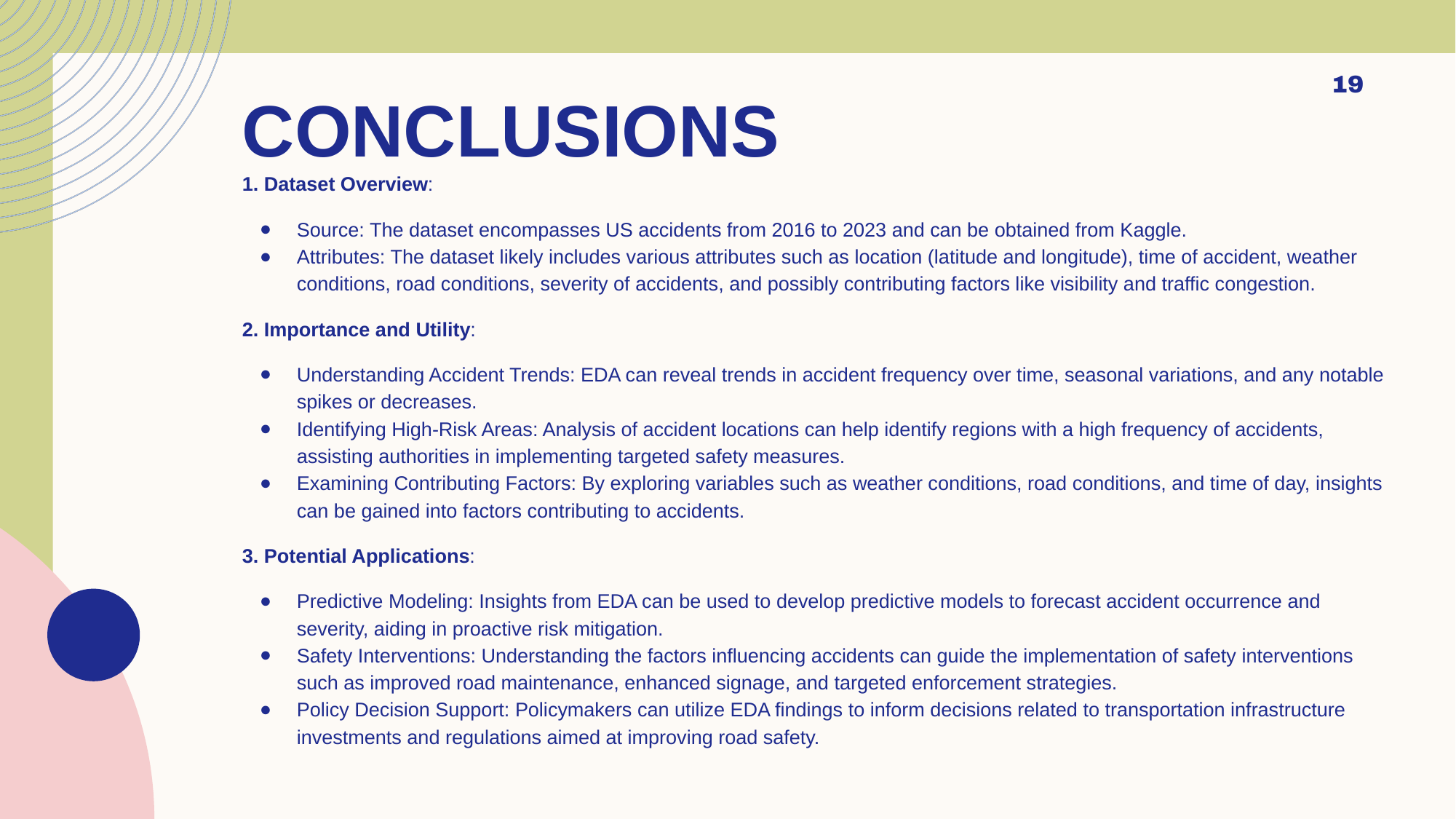

19
# CONCLUSIONS 1. Dataset Overview:
Source: The dataset encompasses US accidents from 2016 to 2023 and can be obtained from Kaggle.
Attributes: The dataset likely includes various attributes such as location (latitude and longitude), time of accident, weather conditions, road conditions, severity of accidents, and possibly contributing factors like visibility and traffic congestion.
2. Importance and Utility:
Understanding Accident Trends: EDA can reveal trends in accident frequency over time, seasonal variations, and any notable spikes or decreases.
Identifying High-Risk Areas: Analysis of accident locations can help identify regions with a high frequency of accidents, assisting authorities in implementing targeted safety measures.
Examining Contributing Factors: By exploring variables such as weather conditions, road conditions, and time of day, insights can be gained into factors contributing to accidents.
3. Potential Applications:
Predictive Modeling: Insights from EDA can be used to develop predictive models to forecast accident occurrence and severity, aiding in proactive risk mitigation.
Safety Interventions: Understanding the factors influencing accidents can guide the implementation of safety interventions such as improved road maintenance, enhanced signage, and targeted enforcement strategies.
Policy Decision Support: Policymakers can utilize EDA findings to inform decisions related to transportation infrastructure investments and regulations aimed at improving road safety.